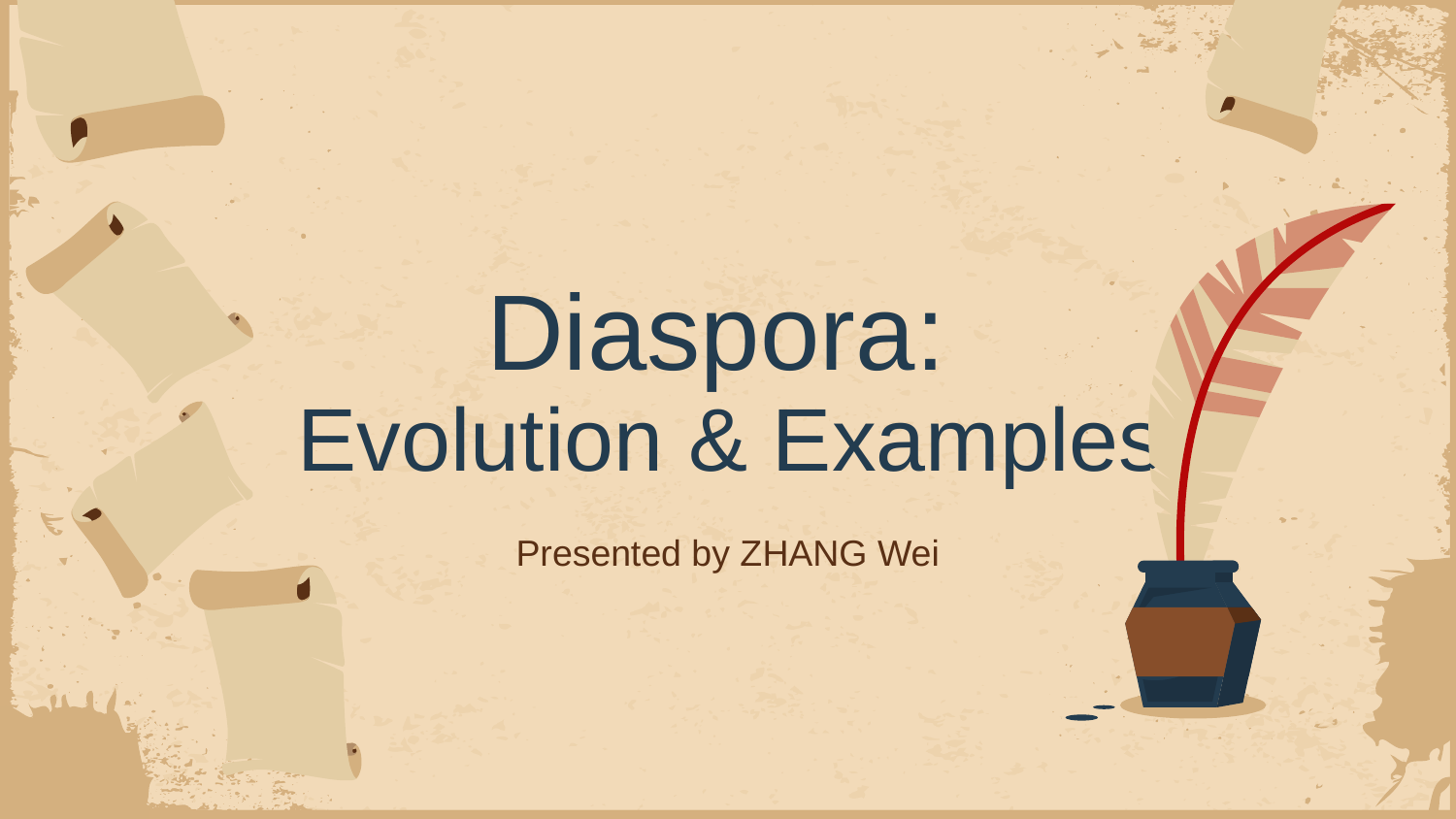

# Diaspora: Evolution & Examples

Presented by ZHANG Wei